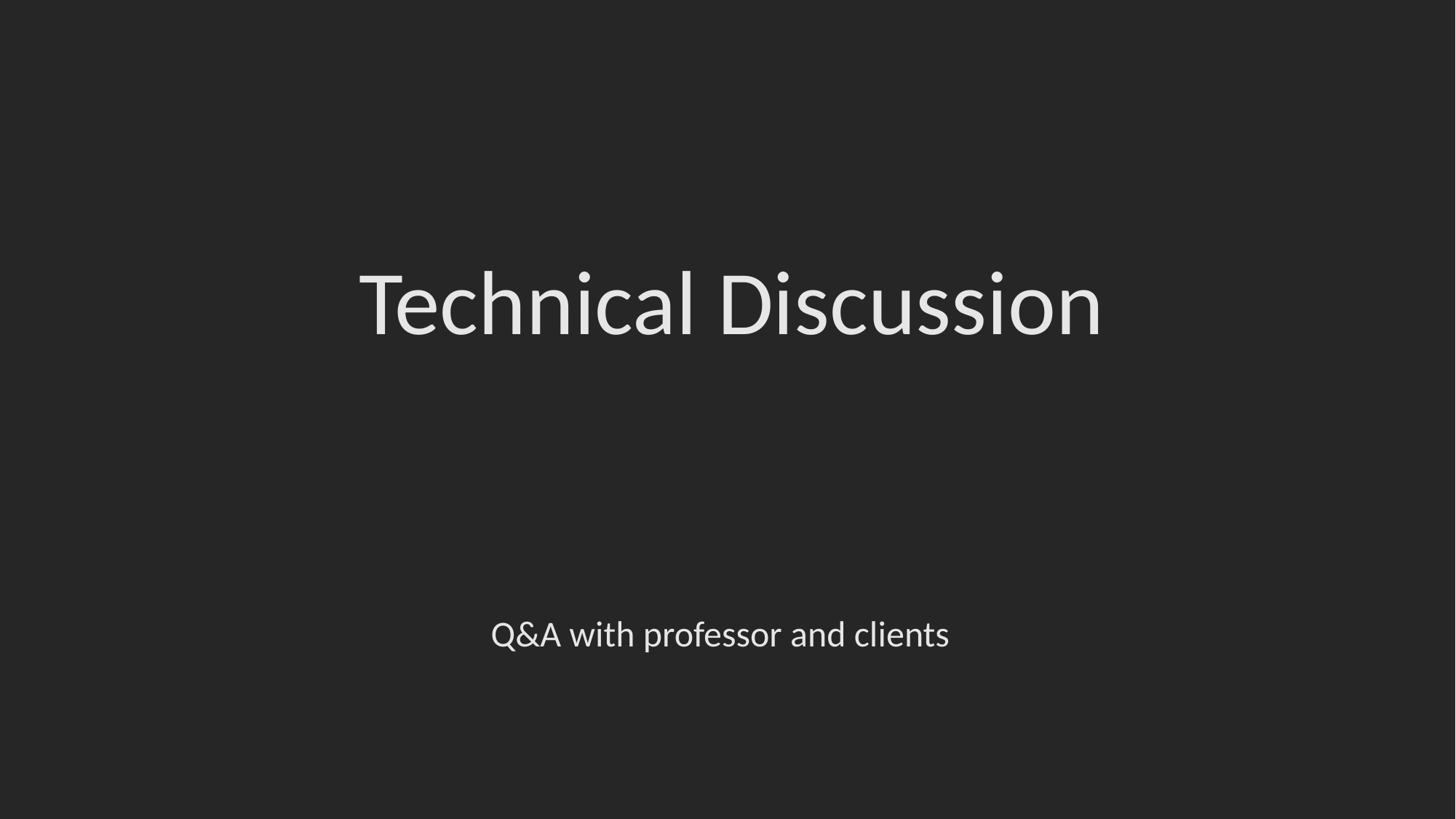

# Technical Discussion
Q&A with professor and clients